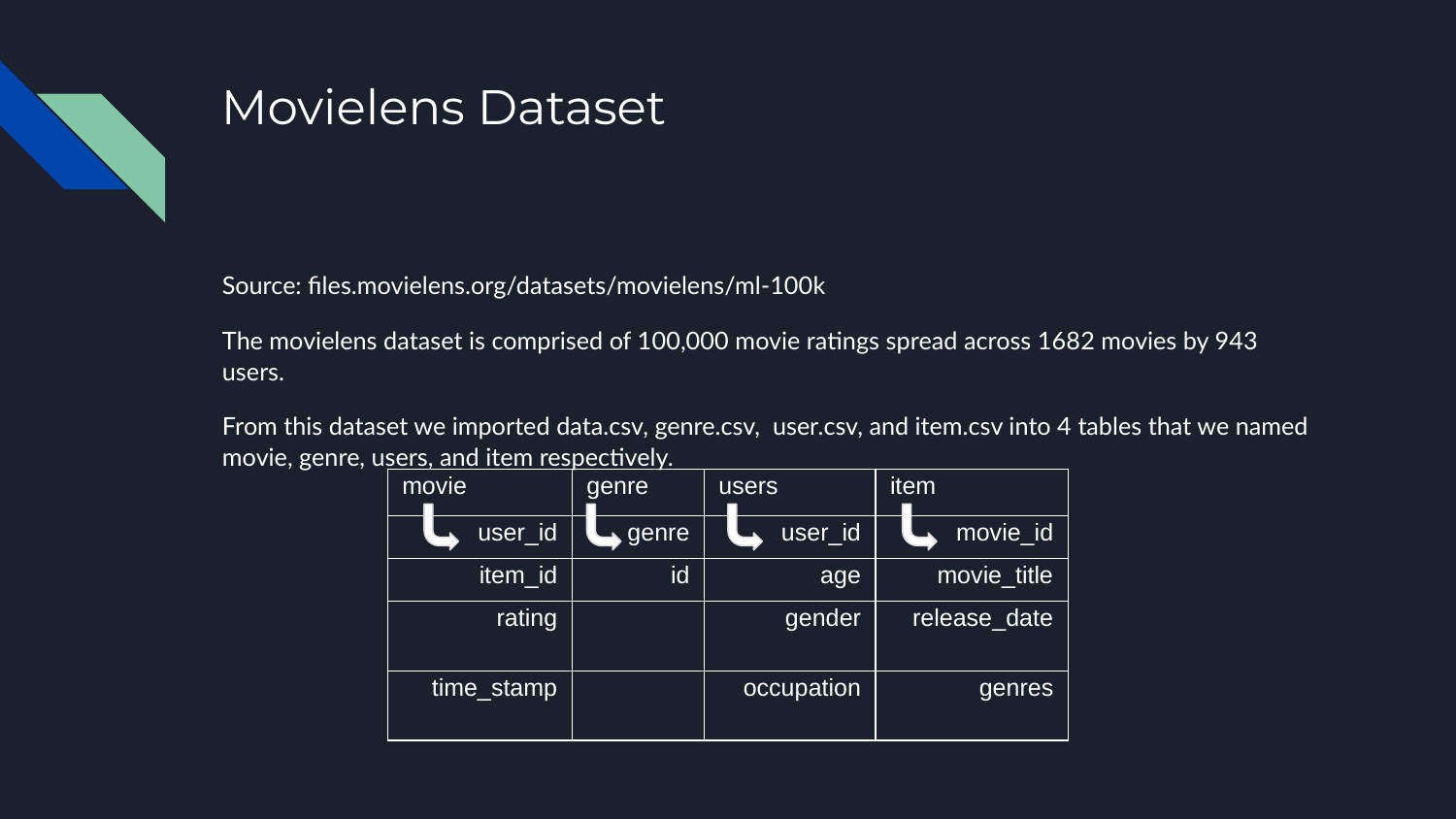

# Movielens Dataset
Source: files.movielens.org/datasets/movielens/ml-100k
The movielens dataset is comprised of 100,000 movie ratings spread across 1682 movies by 943 users.
From this dataset we imported data.csv, genre.csv,  user.csv, and item.csv into 4 tables that we named movie, genre, users, and item respectively.

| movie | genre | users | item |
| --- | --- | --- | --- |
| user\_id | genre | user\_id | movie\_id |
| item\_id | id | age | movie\_title |
| rating |  | gender | release\_date |
| time\_stamp |  | occupation | genres |